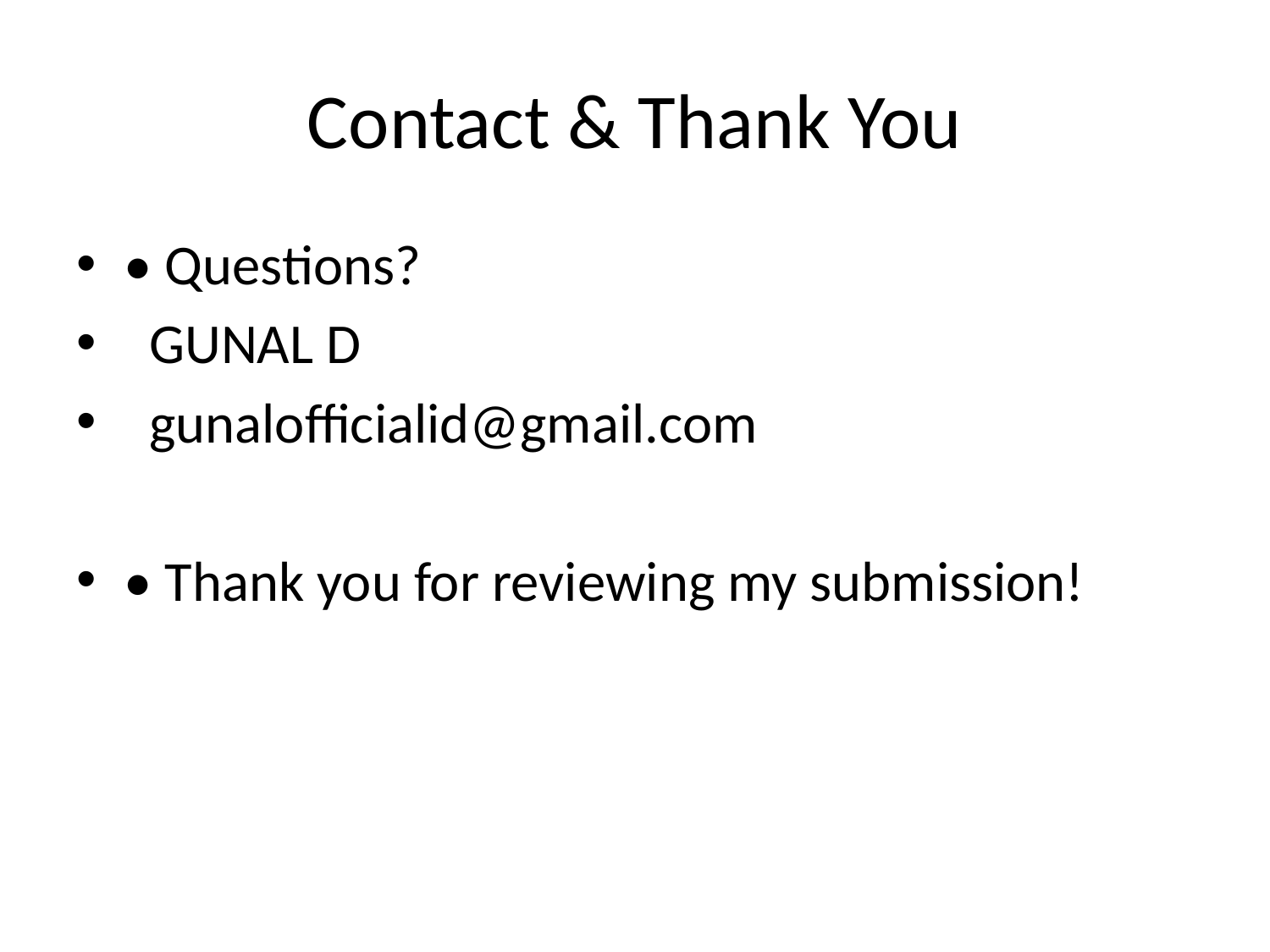

# Contact & Thank You
• Questions?
  GUNAL D
  gunalofficialid@gmail.com

• Thank you for reviewing my submission!